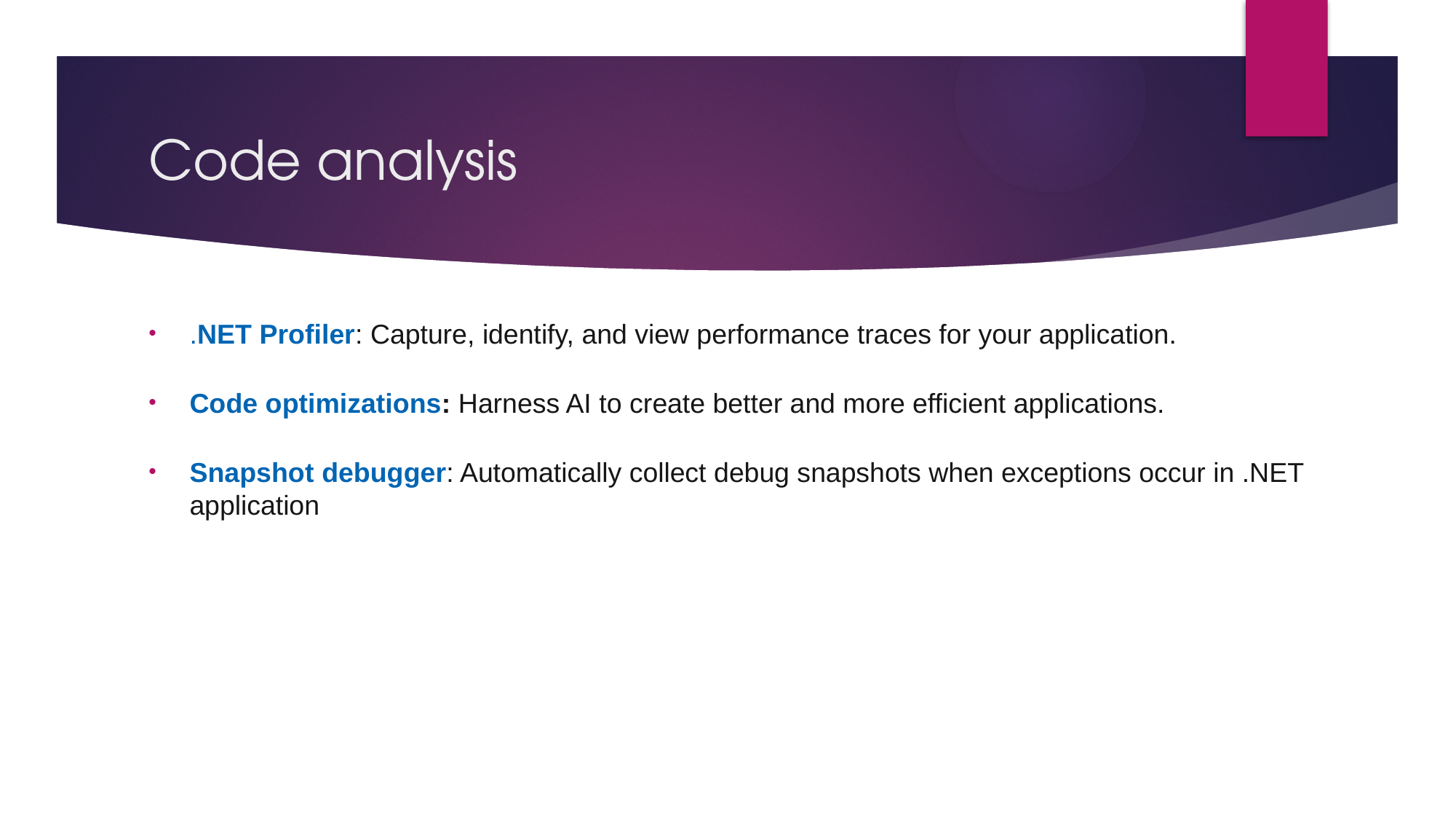

# Code analysis
.NET Profiler: Capture, identify, and view performance traces for your application.
Code optimizations: Harness AI to create better and more efficient applications.
Snapshot debugger: Automatically collect debug snapshots when exceptions occur in .NET application